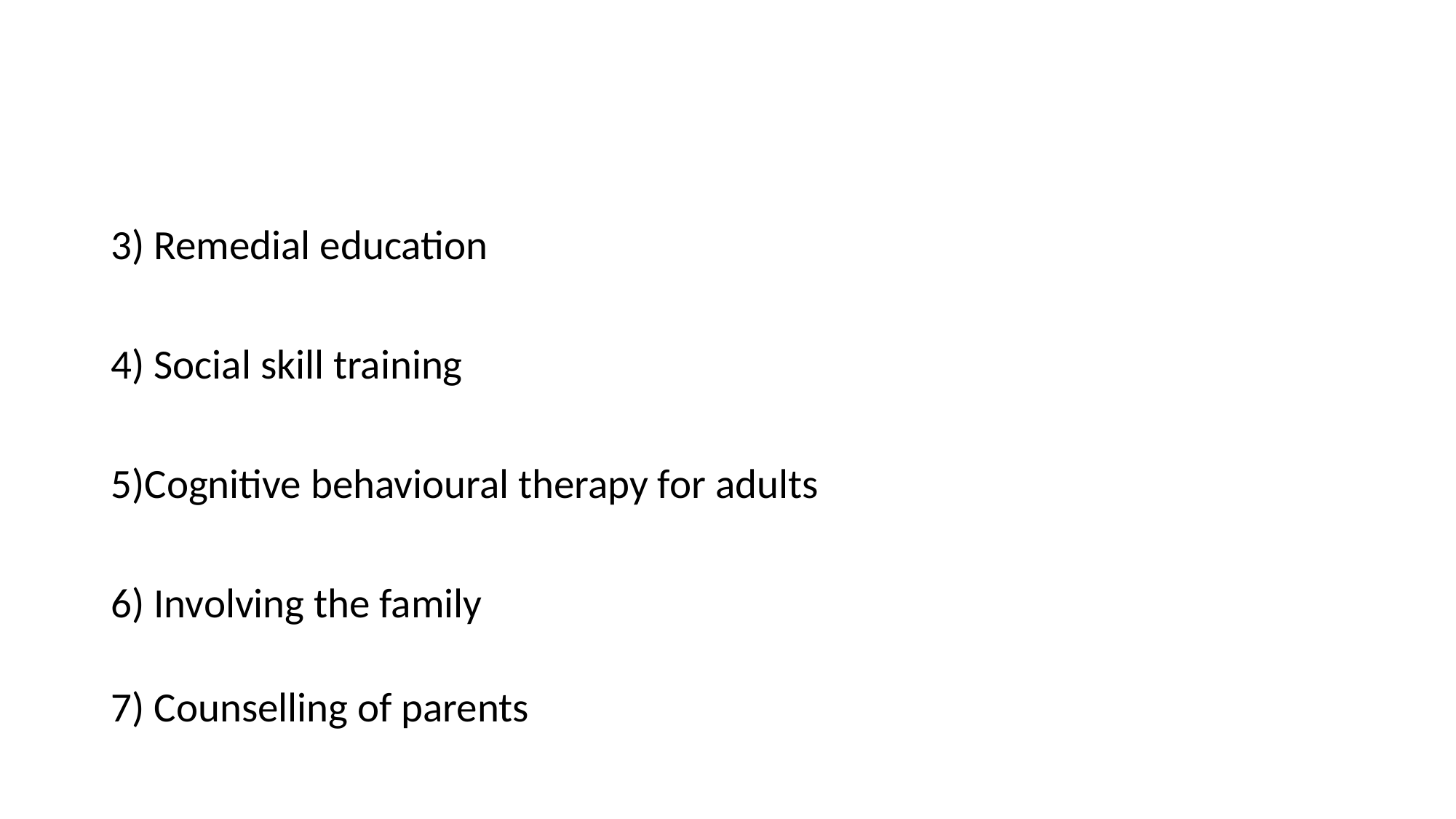

#
3) Remedial education

4) Social skill training

5)Cognitive behavioural therapy for adults

6) Involving the family
7) Counselling of parents